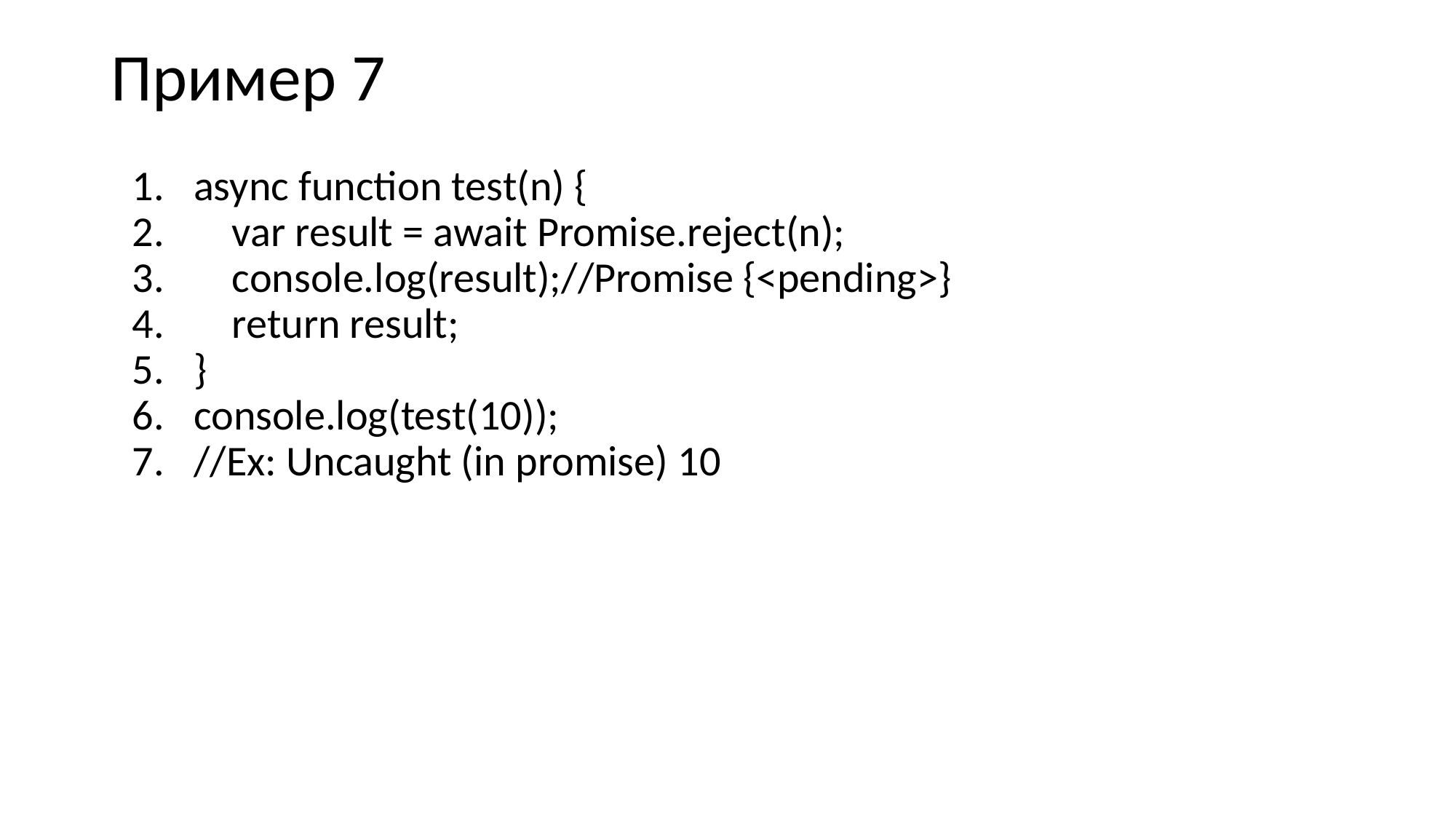

# Пример 7
async function test(n) {
    var result = await Promise.reject(n);
    console.log(result);//Promise {<pending>}
    return result;
}
console.log(test(10));
//Ex: Uncaught (in promise) 10